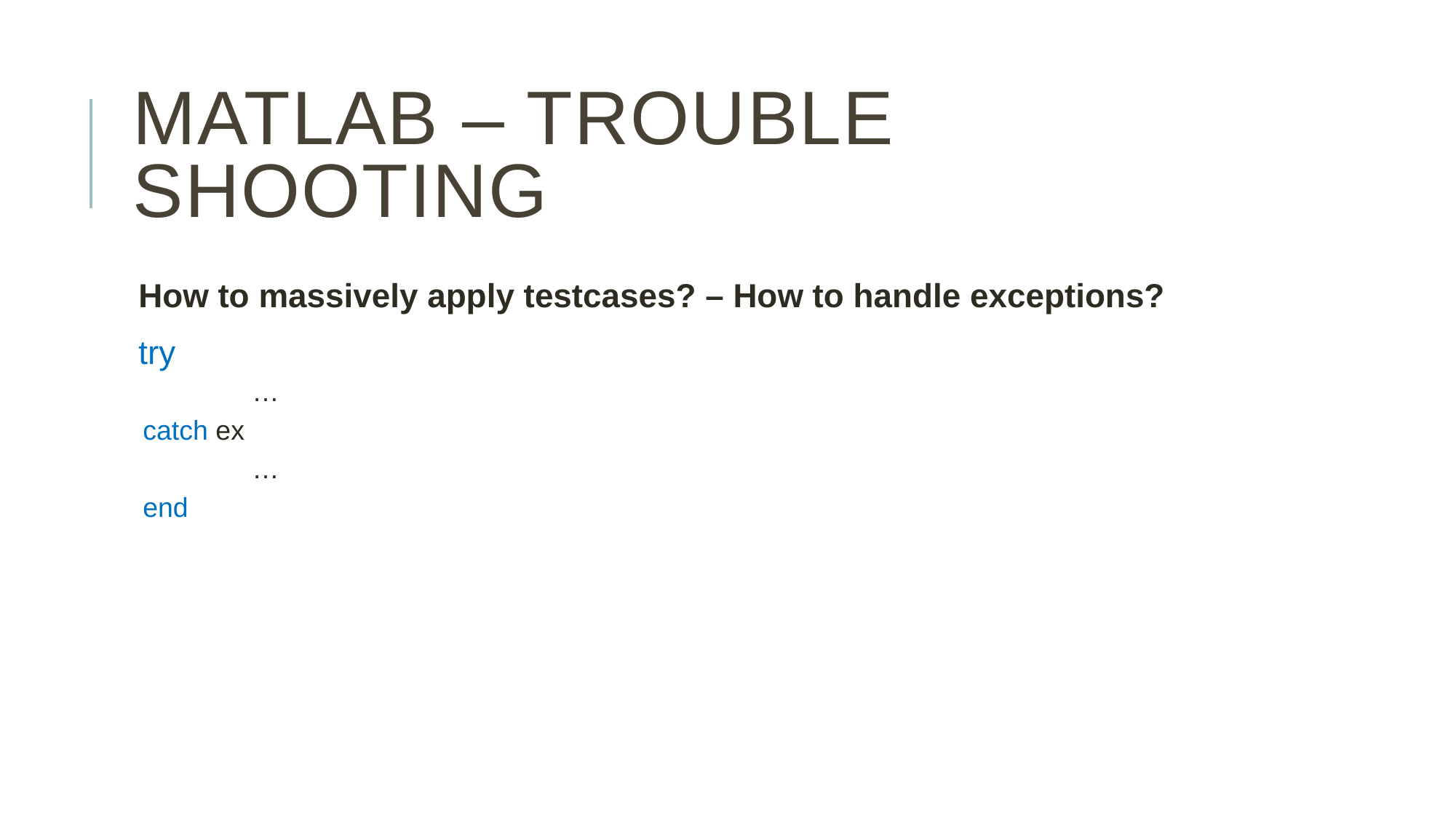

# MATLAB – Trouble shooting
How to massively apply testcases? – How to handle exceptions?
try
	…
catch ex
	…
end